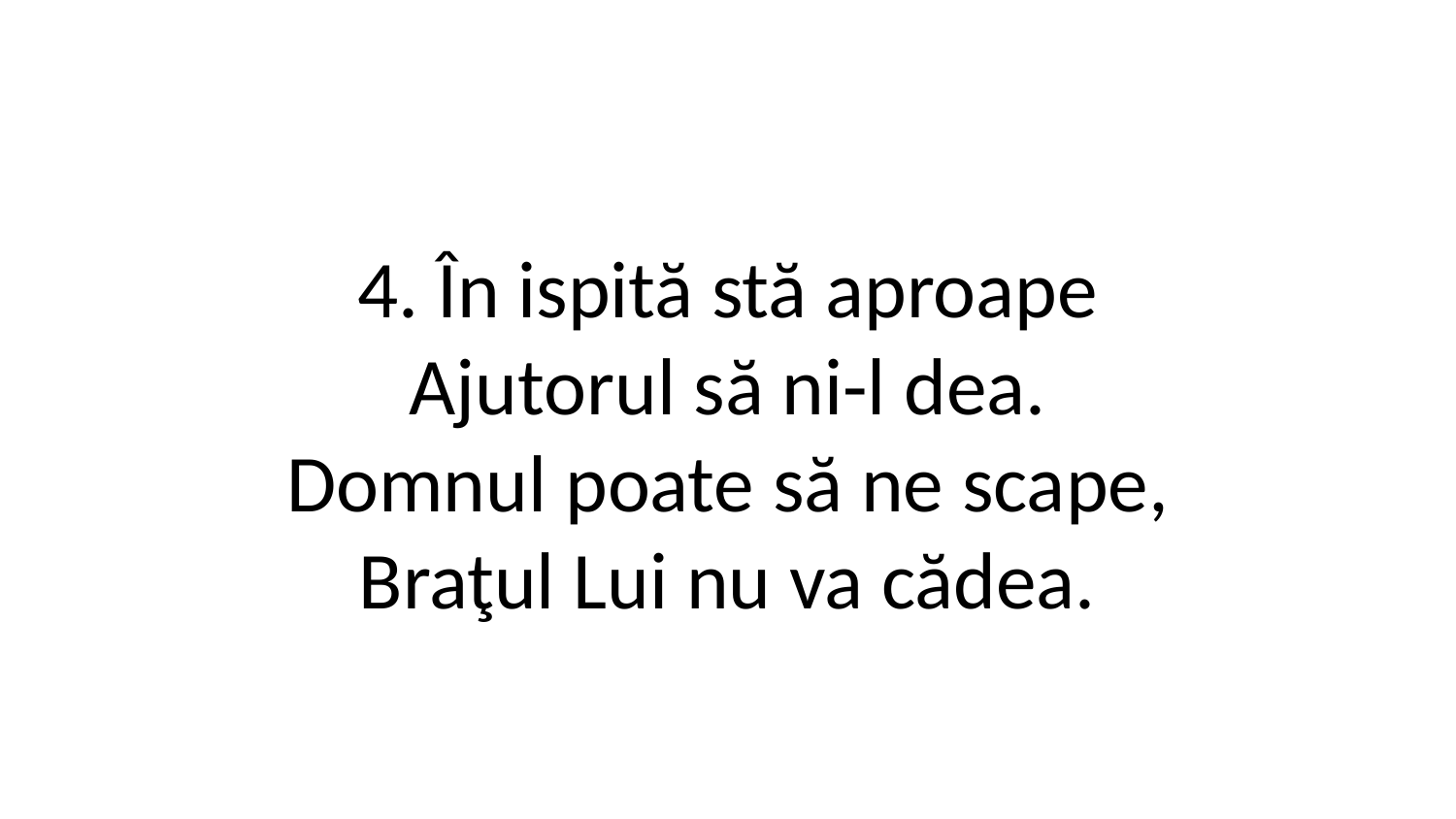

4. În ispită stă aproape
Ajutorul să ni-l dea.
Domnul poate să ne scape,
Braţul Lui nu va cădea.